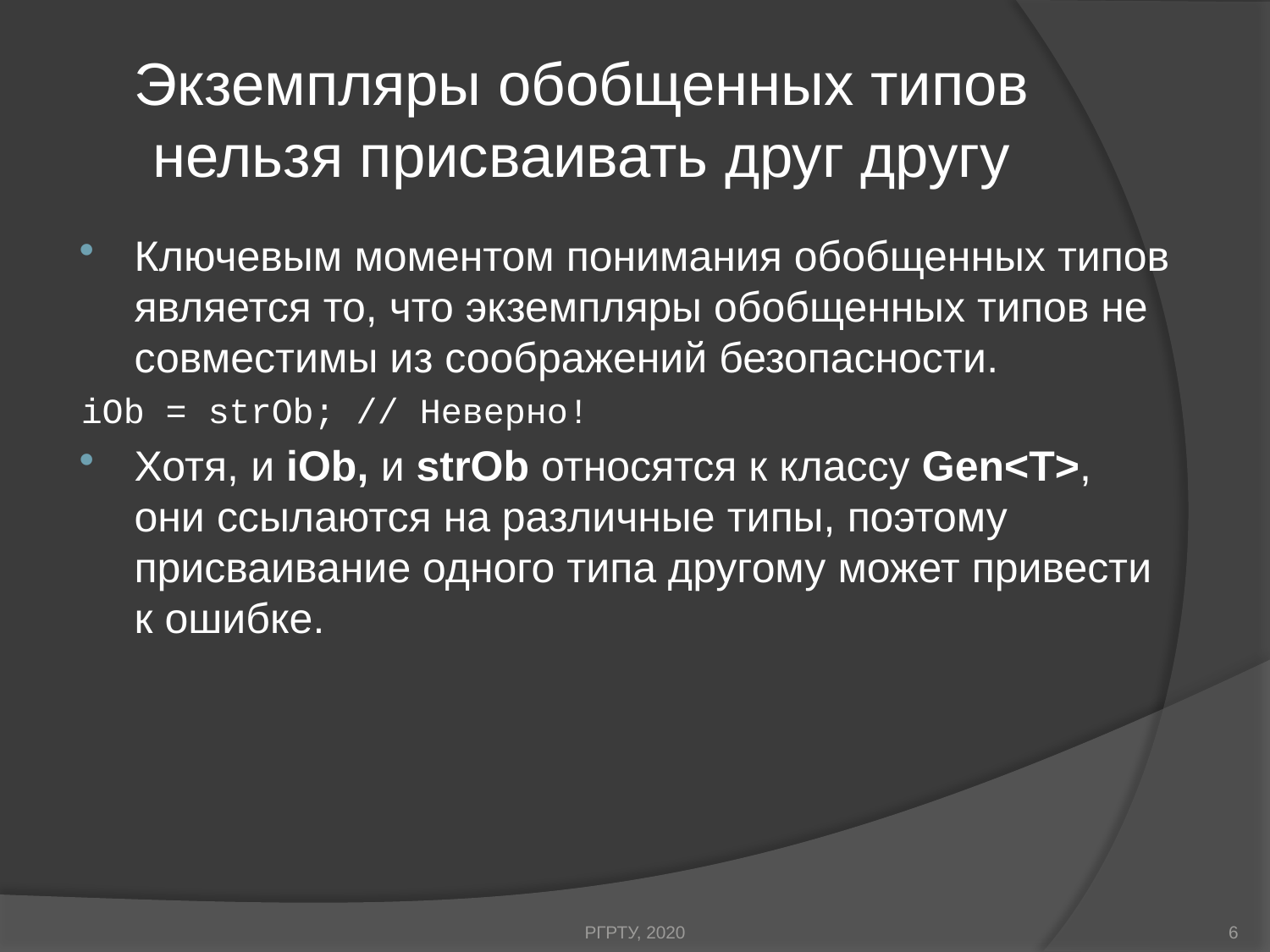

# Экземпляры обобщенных типов нельзя присваивать друг другу
Ключевым моментом понимания обобщенных типов является то, что экземпляры обобщенных типов не совместимы из соображений безопасности.
iOb = strOb; // Неверно!
Хотя, и iOb, и strOb относятся к классу Gen<T>, они ссылаются на различные типы, поэтому присваивание одного типа другому может привести к ошибке.
РГРТУ, 2020
6